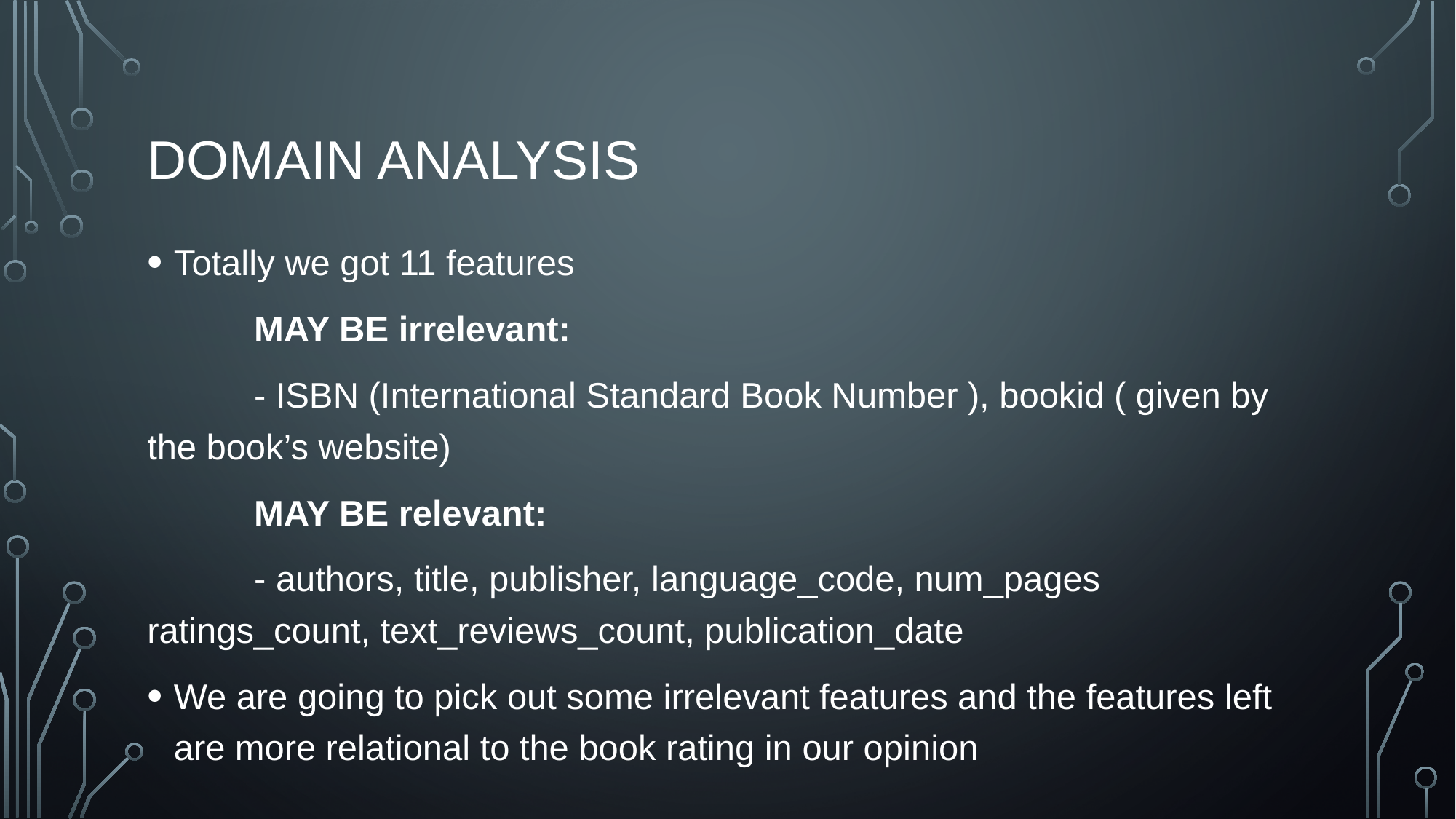

# Domain analysis
Totally we got 11 features
	MAY BE irrelevant:
	- ISBN (International Standard Book Number ), bookid ( given by the book’s website)
	MAY BE relevant:
	- authors, title, publisher, language_code, num_pages	ratings_count, text_reviews_count, publication_date
We are going to pick out some irrelevant features and the features left are more relational to the book rating in our opinion